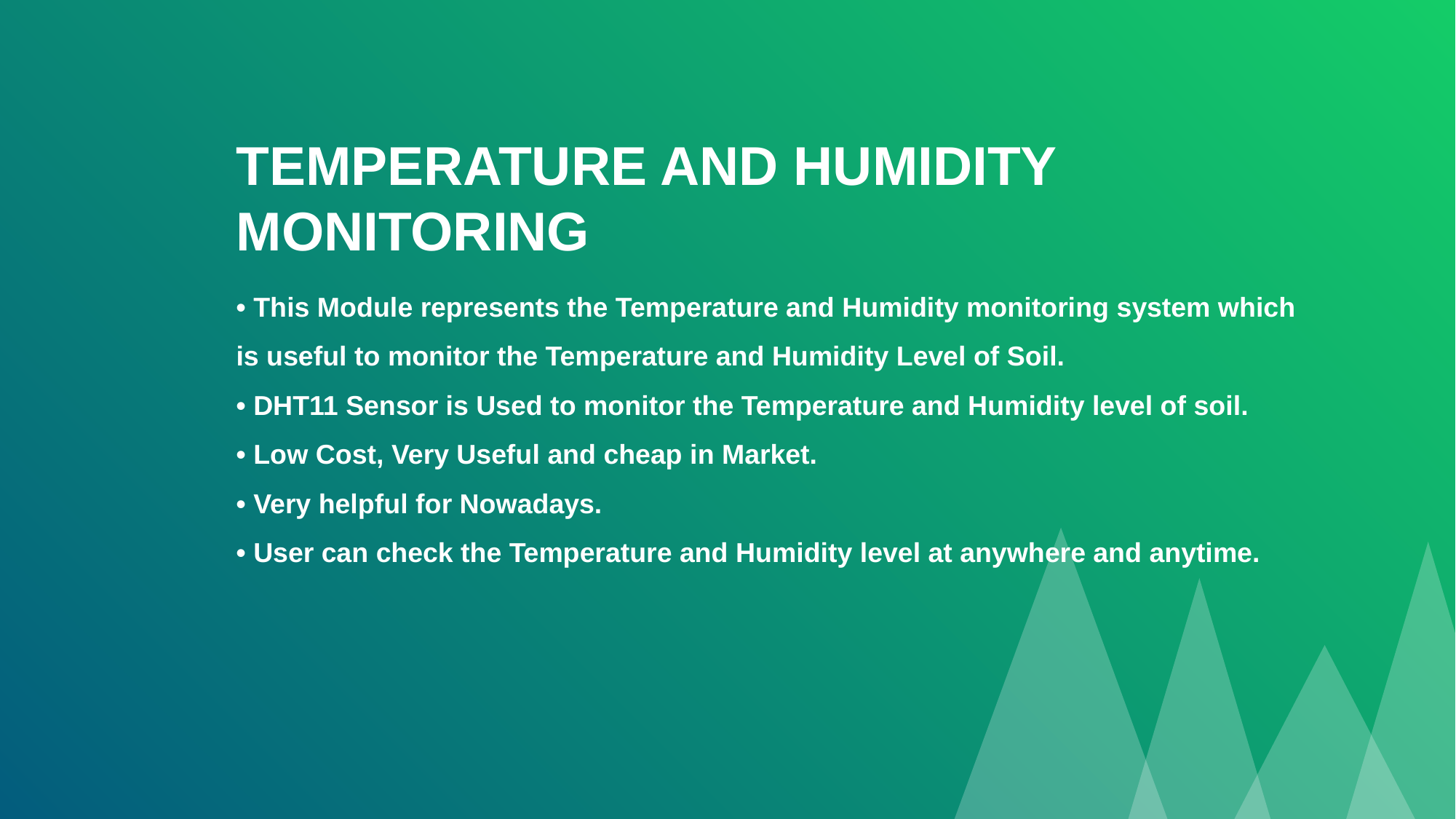

TEMPERATURE AND HUMIDITY MONITORING

• This Module represents the Temperature and Humidity monitoring system which is useful to monitor the Temperature and Humidity Level of Soil.
• DHT11 Sensor is Used to monitor the Temperature and Humidity level of soil.
• Low Cost, Very Useful and cheap in Market.
• Very helpful for Nowadays.
• User can check the Temperature and Humidity level at anywhere and anytime.